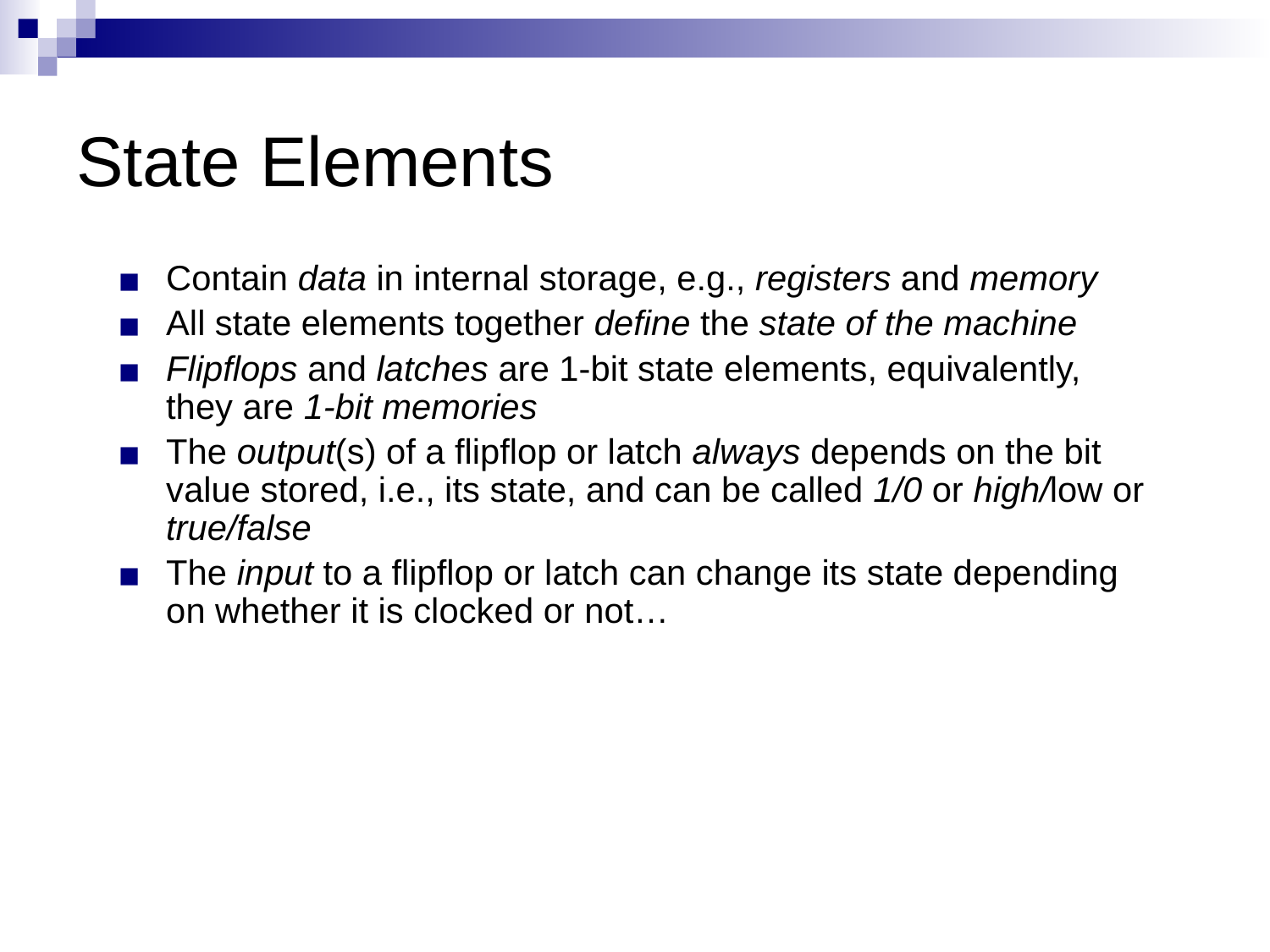

# State Elements
Contain data in internal storage, e.g., registers and memory
All state elements together define the state of the machine
Flipflops and latches are 1-bit state elements, equivalently, they are 1-bit memories
The output(s) of a flipflop or latch always depends on the bit value stored, i.e., its state, and can be called 1/0 or high/low or true/false
The input to a flipflop or latch can change its state depending on whether it is clocked or not…